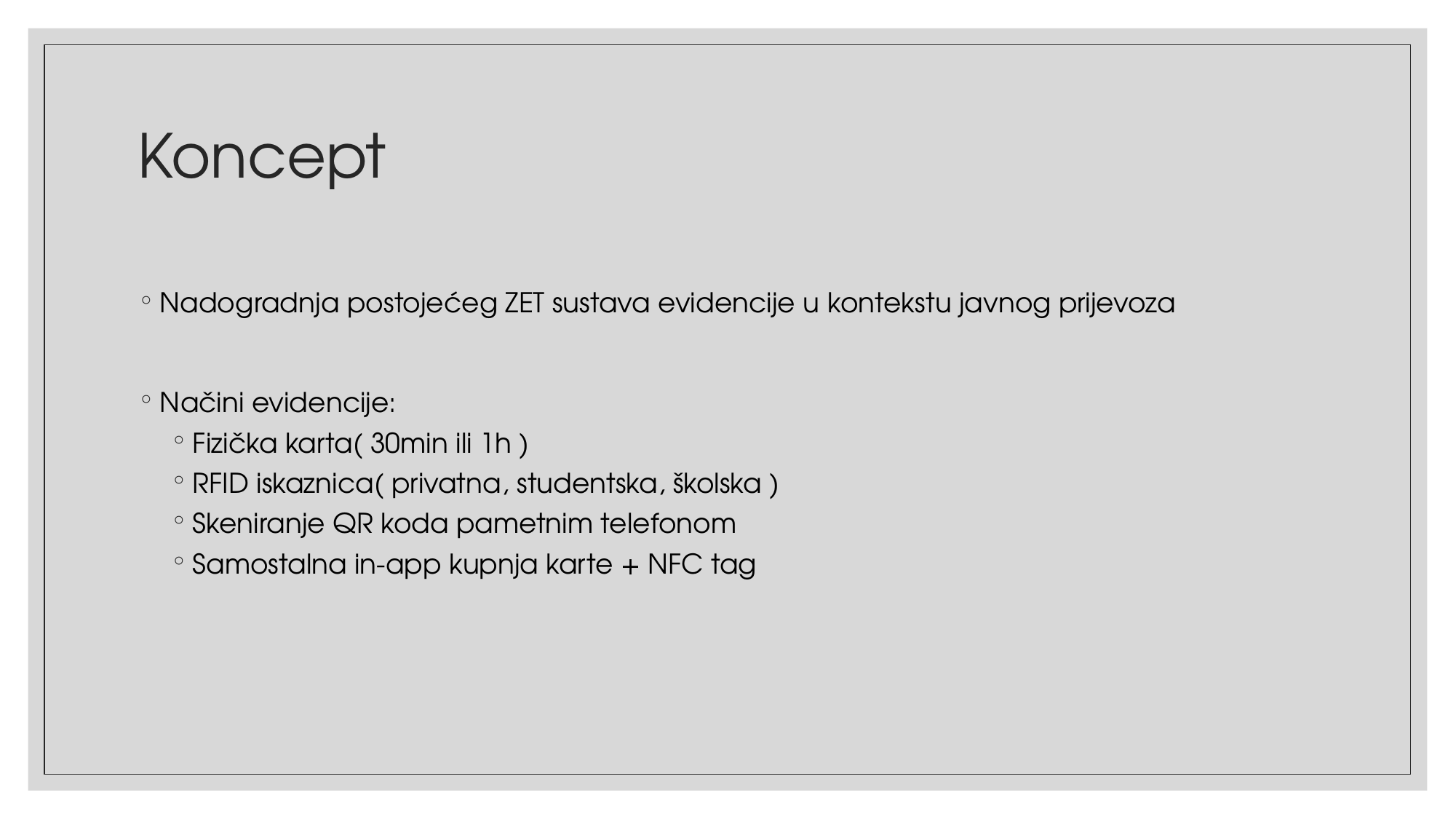

# Koncept
Nadogradnja postojećeg ZET sustava evidencije u kontekstu javnog prijevoza

Načini evidencije:
Fizička karta( 30min ili 1h )
RFID iskaznica( privatna, studentska, školska )
Skeniranje QR koda pametnim telefonom
Samostalna in-app kupnja karte + NFC tag